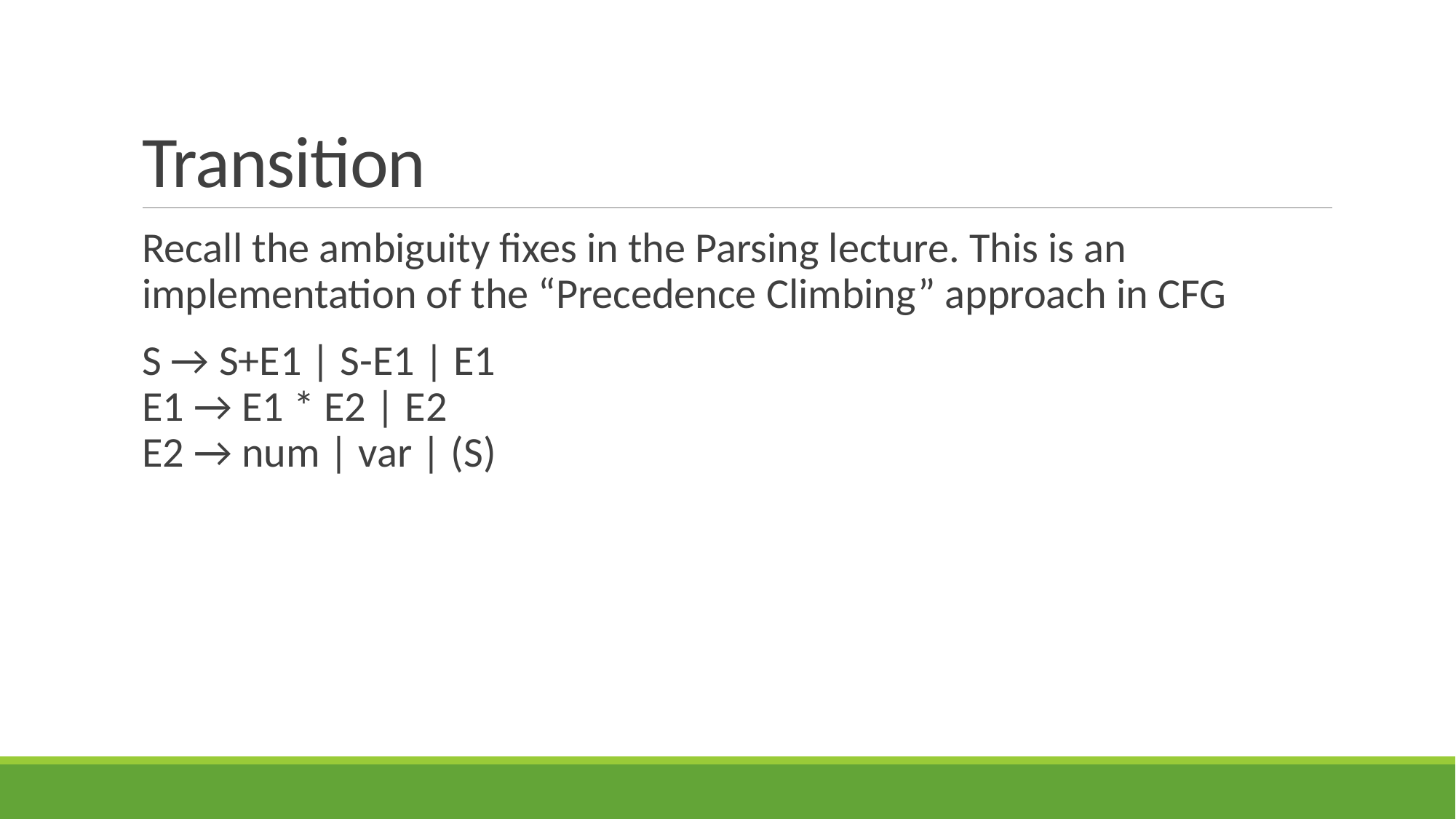

# Transition
Recall the ambiguity fixes in the Parsing lecture. This is an implementation of the “Precedence Climbing” approach in CFG
S → S+E1 | S-E1 | E1
E1 → E1 * E2 | E2
E2 → num | var | (S)